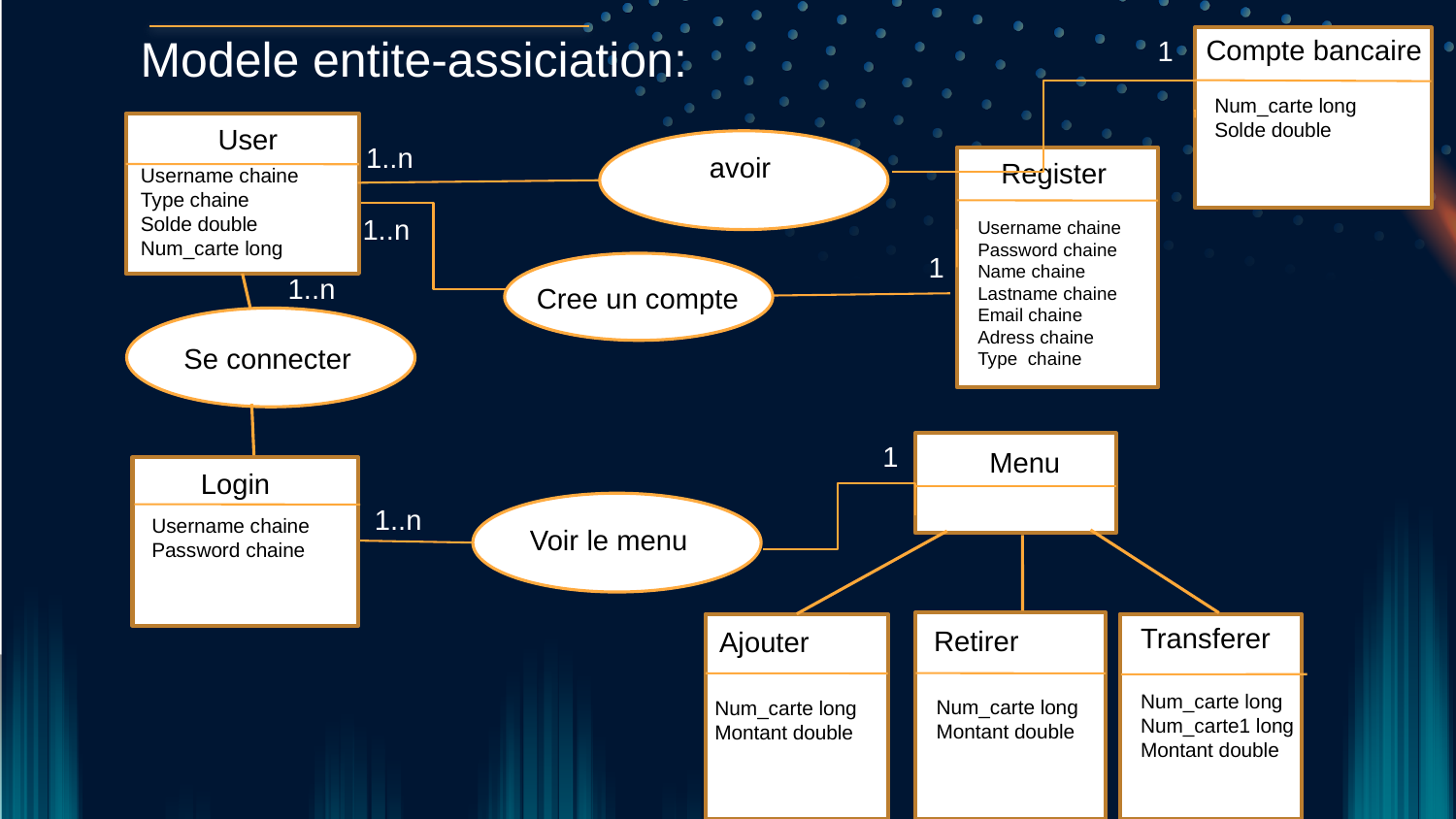

Modele entite-assiciation:
Compte bancaire
1

Num_carte long
Solde double

User

1..n
avoir

Register
Username chaine
Type chaine
Solde double
Num_carte long
1..n
Username chaine
Password chaine
Name chaine
Lastname chaine
Email chaine
Adress chaine
Type  chaine
1

1..n
Cree un compte

Se connecter
1

Menu

Login

1..n
Username chaine
Password chaine

Voir le menu

Transferer

Retirer

Ajouter

Num_carte long
Num_carte1 long
Montant double
Num_carte long
Montant double
Num_carte long
Montant double